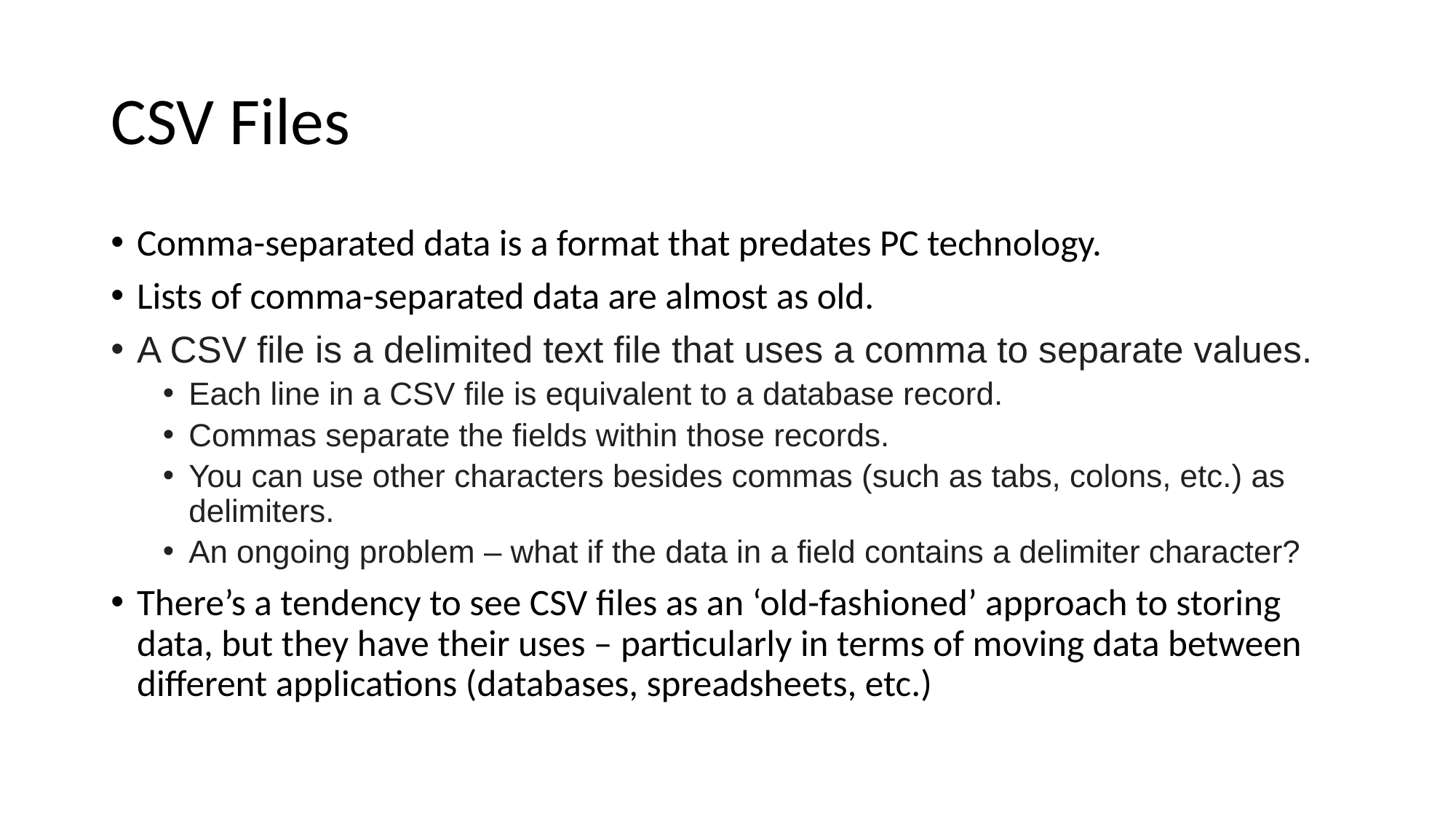

# CSV Files
Comma-separated data is a format that predates PC technology.
Lists of comma-separated data are almost as old.
A CSV file is a delimited text file that uses a comma to separate values.
Each line in a CSV file is equivalent to a database record.
Commas separate the fields within those records.
You can use other characters besides commas (such as tabs, colons, etc.) as delimiters.
An ongoing problem – what if the data in a field contains a delimiter character?
There’s a tendency to see CSV files as an ‘old-fashioned’ approach to storing data, but they have their uses – particularly in terms of moving data between different applications (databases, spreadsheets, etc.)